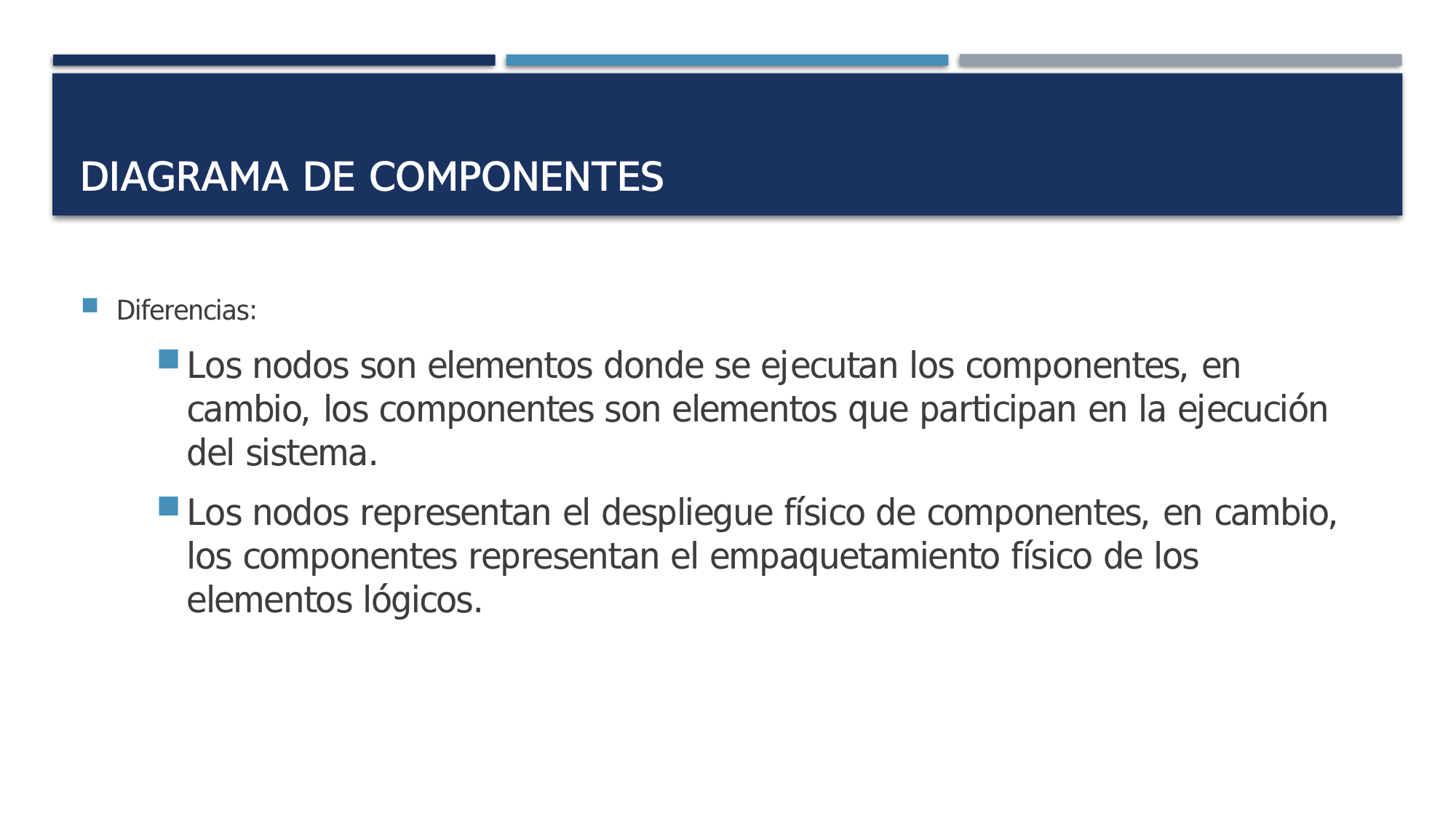

# Diagrama de Componentes
Diferencias:
Los nodos son elementos donde se ejecutan los componentes, en cambio, los componentes son elementos que participan en la ejecución del sistema.
Los nodos representan el despliegue físico de componentes, en cambio, los componentes representan el empaquetamiento físico de los elementos lógicos.